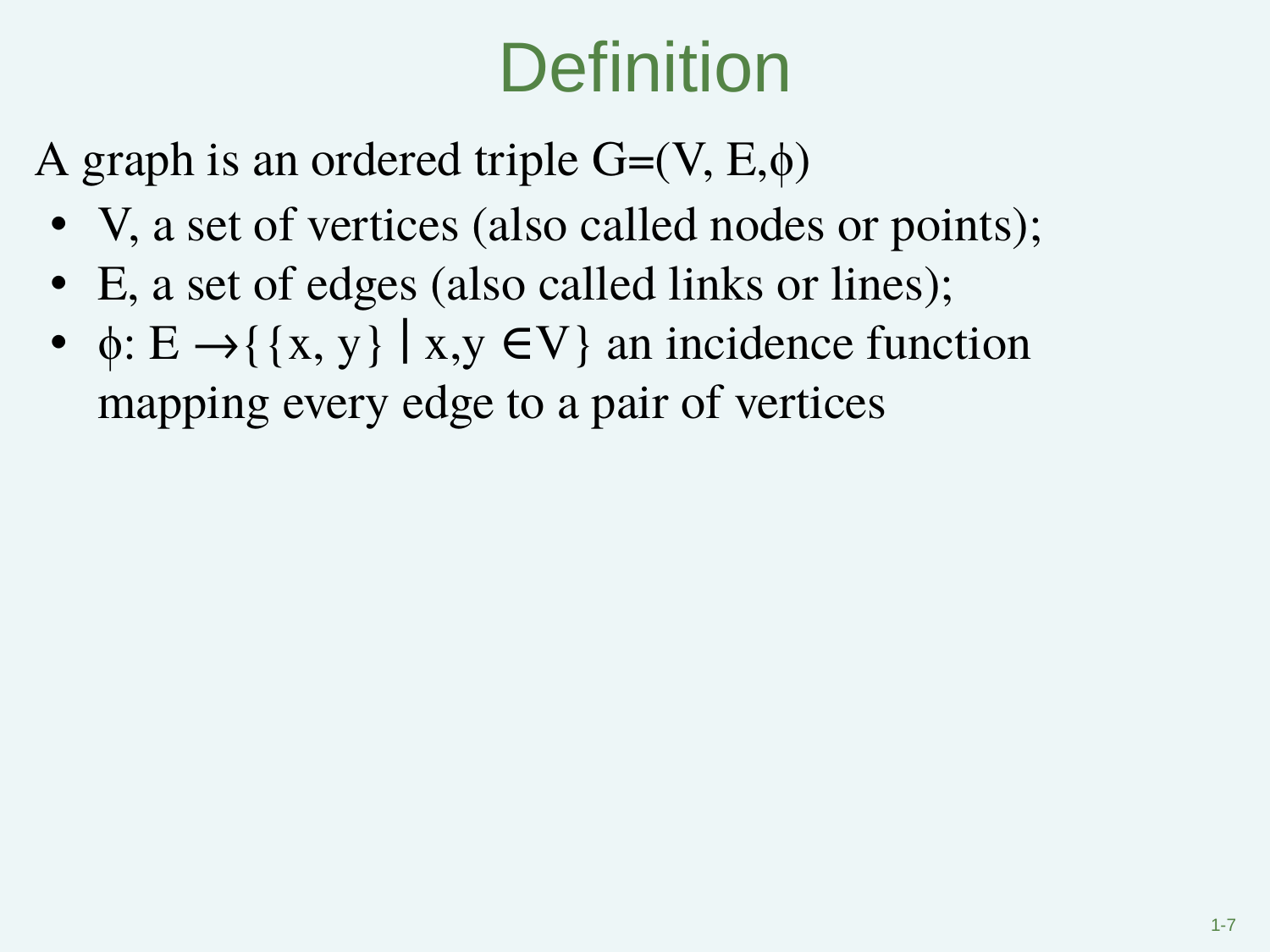

# Definition
A graph is an ordered triple G=(V, E,ϕ)
V, a set of vertices (also called nodes or points);
E, a set of edges (also called links or lines);
ϕ: E →{{x, y} ∣ x,y ∈V} an incidence function mapping every edge to a pair of vertices
1-7